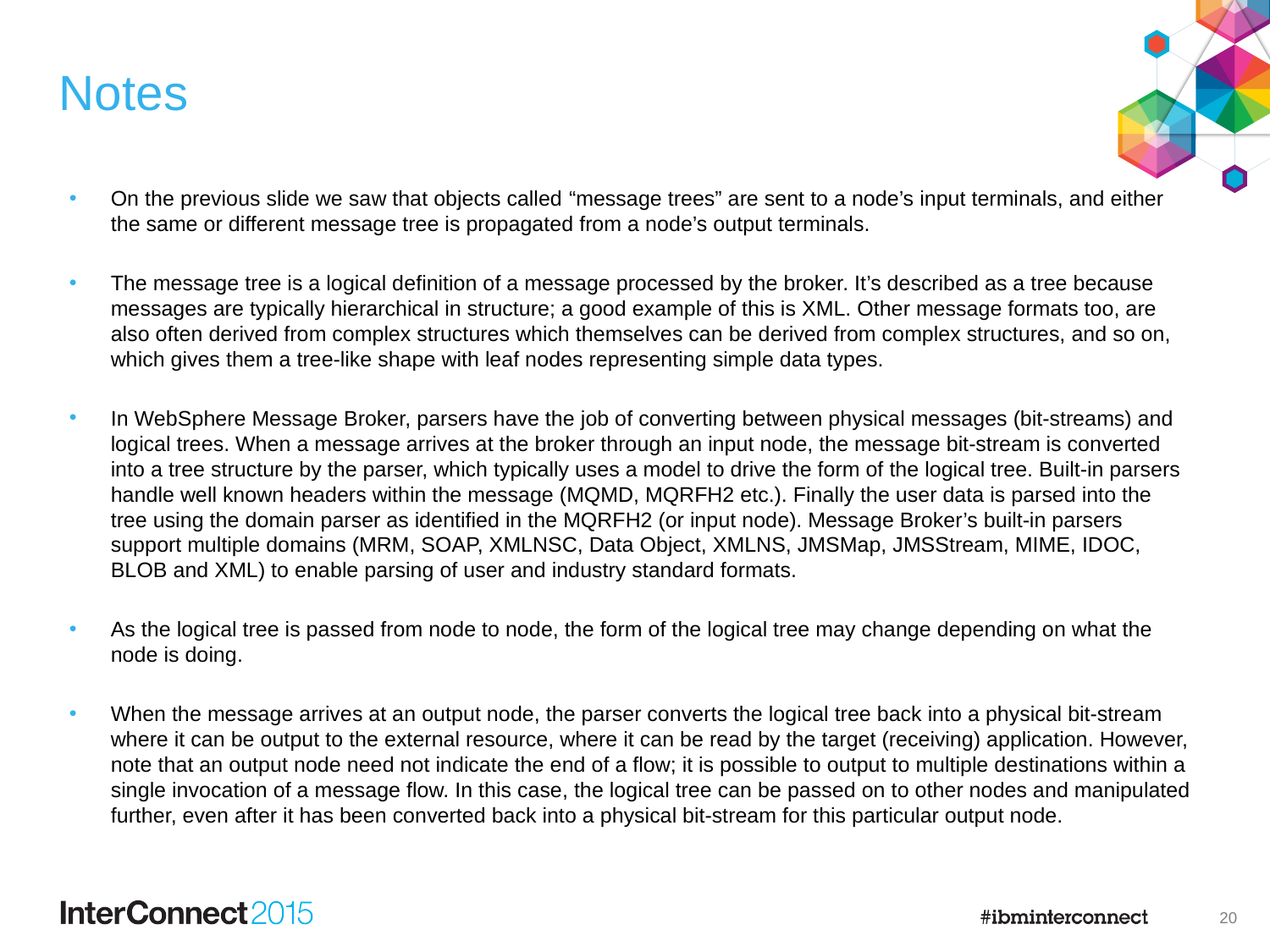

# Notes
On the previous slide we saw that objects called “message trees” are sent to a node’s input terminals, and either the same or different message tree is propagated from a node’s output terminals.

The message tree is a logical definition of a message processed by the broker. It’s described as a tree because messages are typically hierarchical in structure; a good example of this is XML. Other message formats too, are also often derived from complex structures which themselves can be derived from complex structures, and so on, which gives them a tree-like shape with leaf nodes representing simple data types.

In WebSphere Message Broker, parsers have the job of converting between physical messages (bit-streams) and logical trees. When a message arrives at the broker through an input node, the message bit-stream is converted into a tree structure by the parser, which typically uses a model to drive the form of the logical tree. Built-in parsers handle well known headers within the message (MQMD, MQRFH2 etc.). Finally the user data is parsed into the tree using the domain parser as identified in the MQRFH2 (or input node). Message Broker’s built-in parsers support multiple domains (MRM, SOAP, XMLNSC, Data Object, XMLNS, JMSMap, JMSStream, MIME, IDOC, BLOB and XML) to enable parsing of user and industry standard formats.

As the logical tree is passed from node to node, the form of the logical tree may change depending on what the node is doing.

When the message arrives at an output node, the parser converts the logical tree back into a physical bit-stream where it can be output to the external resource, where it can be read by the target (receiving) application. However, note that an output node need not indicate the end of a flow; it is possible to output to multiple destinations within a single invocation of a message flow. In this case, the logical tree can be passed on to other nodes and manipulated further, even after it has been converted back into a physical bit-stream for this particular output node.
20